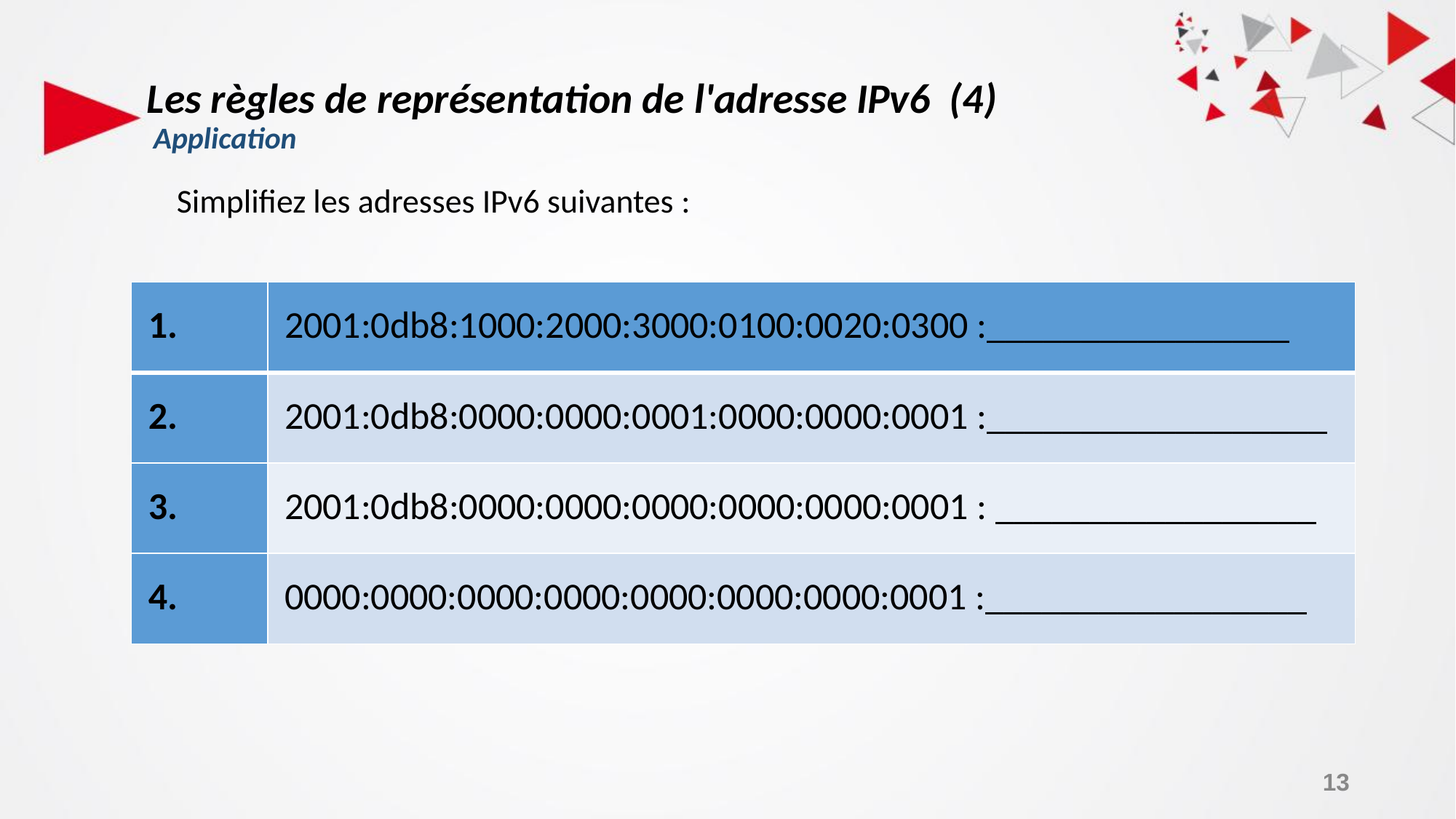

# Les règles de représentation de l'adresse IPv6  (4) Application
Simplifiez les adresses IPv6 suivantes :
| 1. | 2001:0db8:1000:2000:3000:0100:0020:0300 :\_\_\_\_\_\_\_\_\_\_\_\_\_\_\_\_ |
| --- | --- |
| 2. | 2001:0db8:0000:0000:0001:0000:0000:0001 :\_\_\_\_\_\_\_\_\_\_\_\_\_\_\_\_\_\_ |
| 3. | 2001:0db8:0000:0000:0000:0000:0000:0001 : \_\_\_\_\_\_\_\_\_\_\_\_\_\_\_\_\_ |
| 4. | 0000:0000:0000:0000:0000:0000:0000:0001 :\_\_\_\_\_\_\_\_\_\_\_\_\_\_\_\_\_ |
13